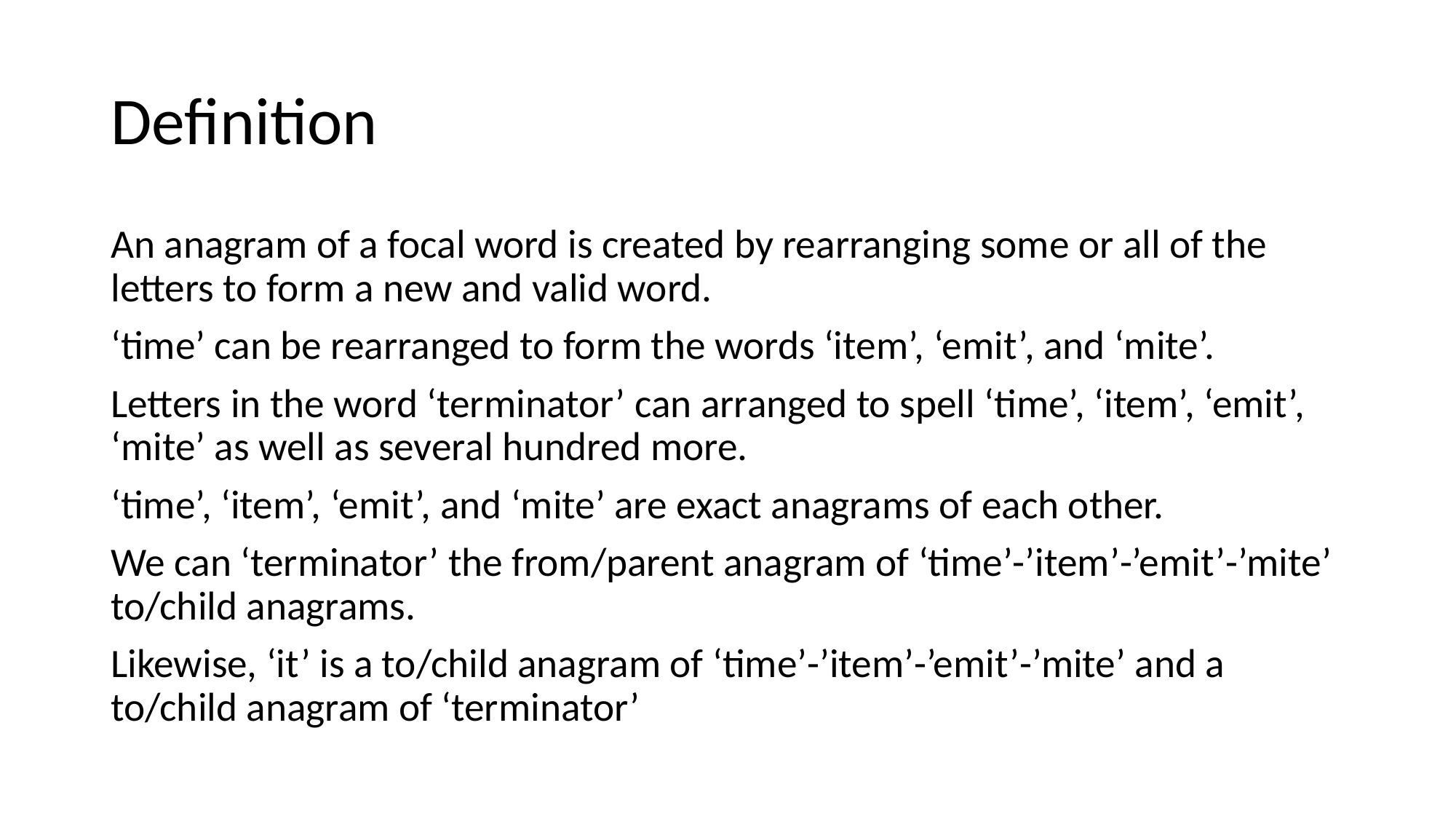

# Definition
An anagram of a focal word is created by rearranging some or all of the letters to form a new and valid word.
‘time’ can be rearranged to form the words ‘item’, ‘emit’, and ‘mite’.
Letters in the word ‘terminator’ can arranged to spell ‘time’, ‘item’, ‘emit’, ‘mite’ as well as several hundred more.
‘time’, ‘item’, ‘emit’, and ‘mite’ are exact anagrams of each other.
We can ‘terminator’ the from/parent anagram of ‘time’-’item’-’emit’-’mite’ to/child anagrams.
Likewise, ‘it’ is a to/child anagram of ‘time’-’item’-’emit’-’mite’ and a to/child anagram of ‘terminator’